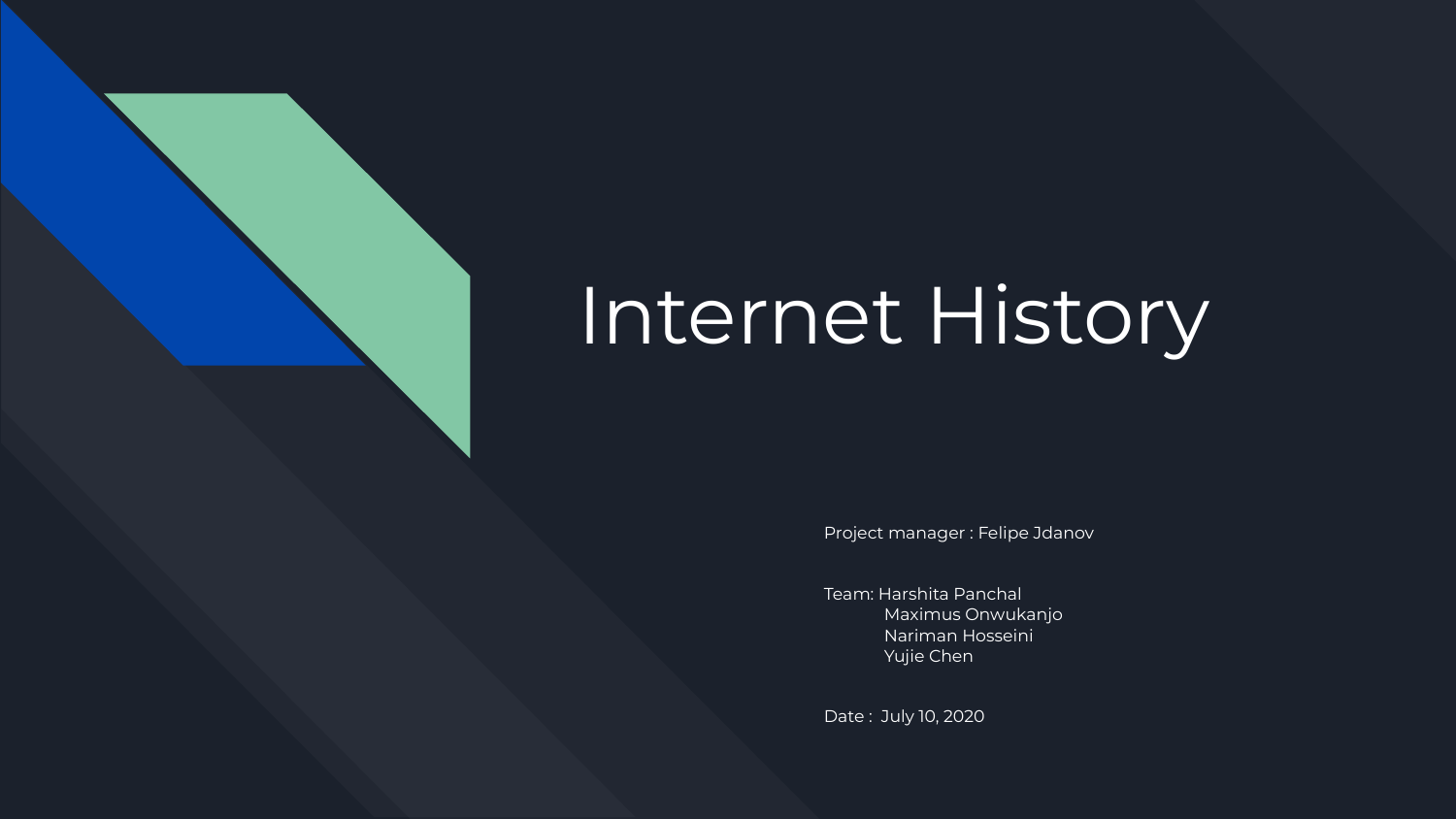

# Internet History
Project manager : Felipe Jdanov

Team: Harshita Panchal
Maximus Onwukanjo
Nariman Hosseini
Yujie Chen

Date :  July 10, 2020